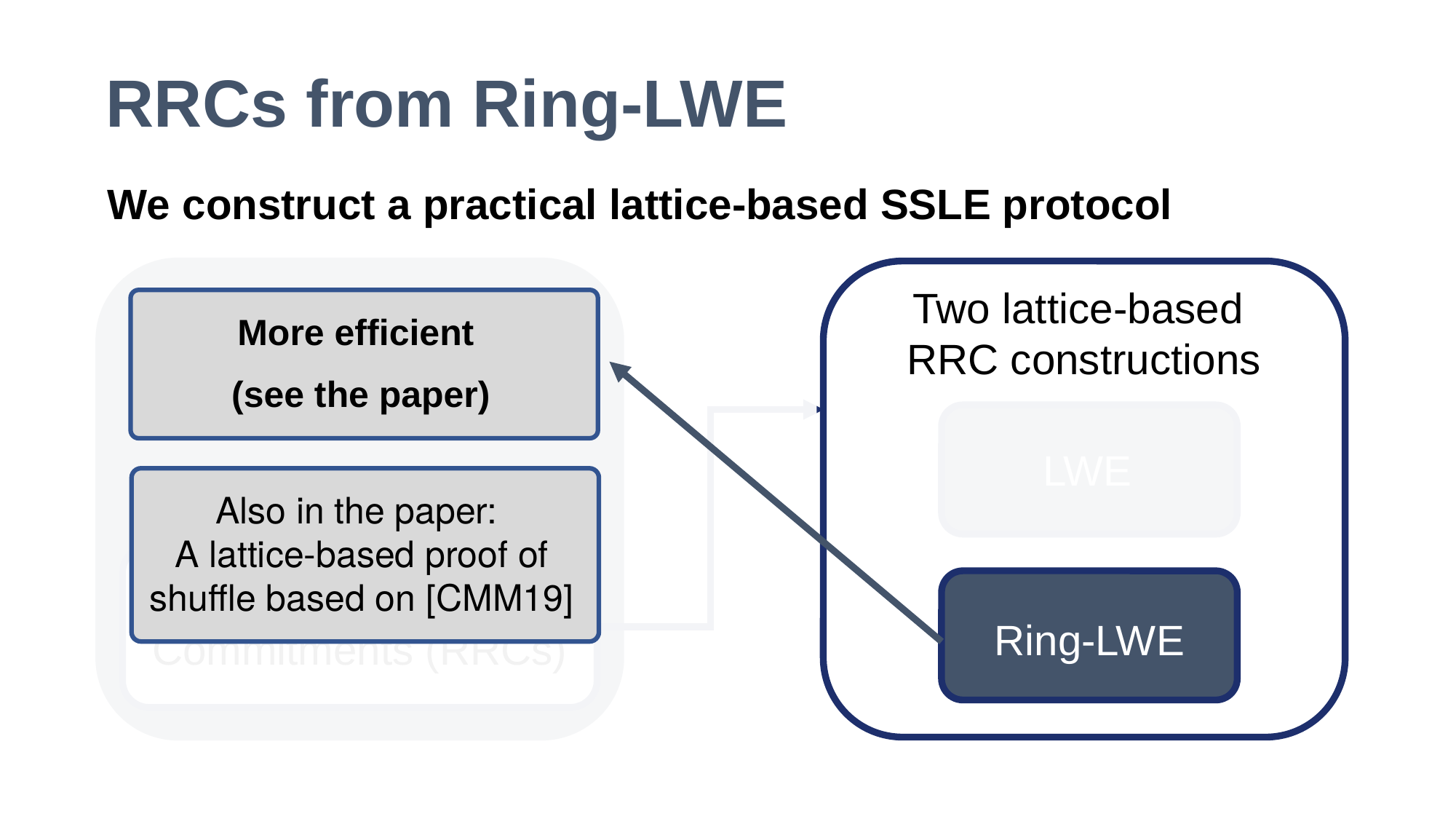

RRCs from Ring-LWE
We construct a practical lattice-based SSLE protocol

Two lattice-based
RRC constructions

Generalize the
BEHG protocol
More efficient
(see the paper)

LWE

Also in the paper:
A lattice-based proof of shuffle based on [CMM19]
New notion:

Re-randomizable Commitments (RRCs)

Ring-LWE